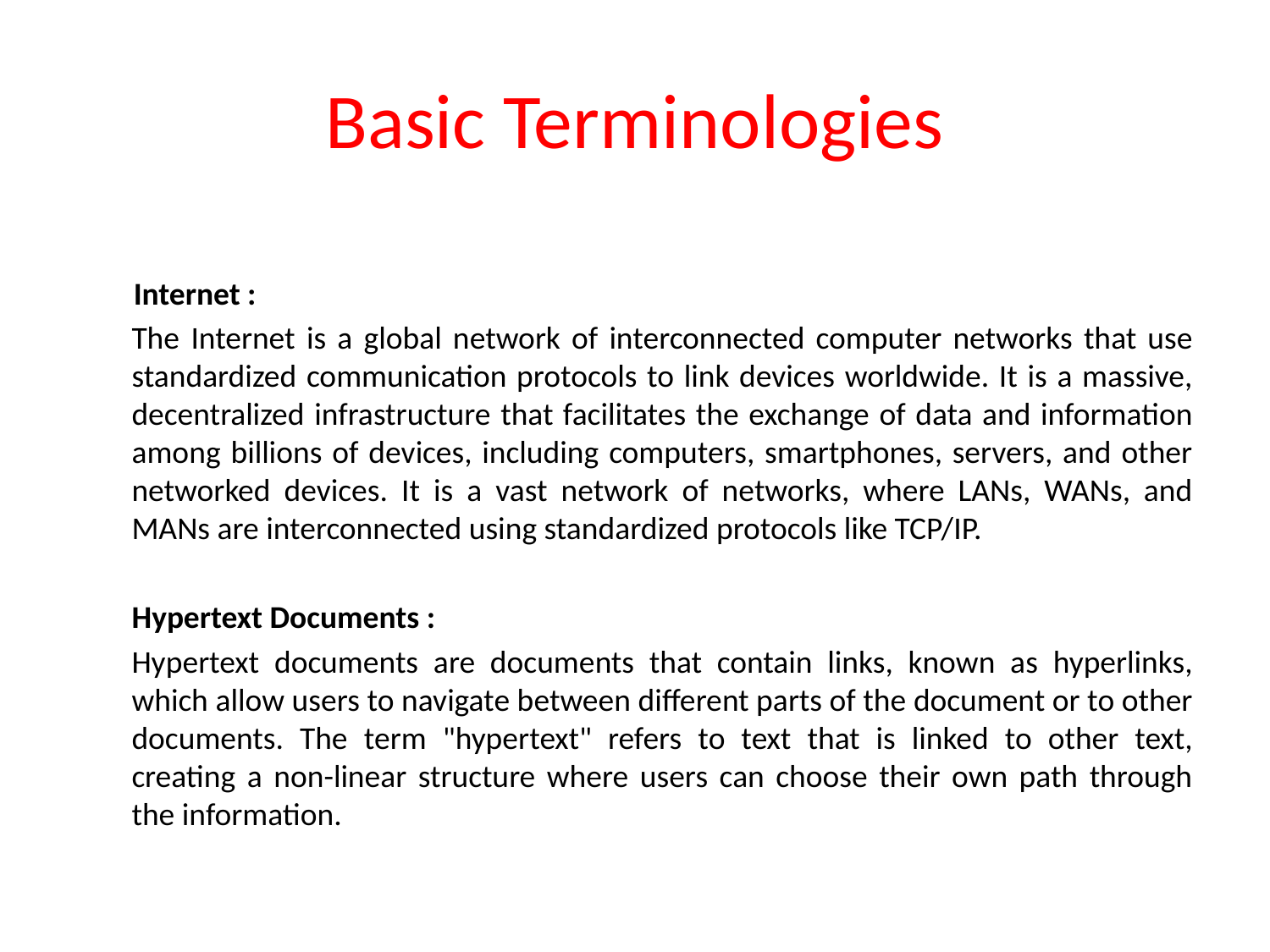

# Basic Terminologies

        Internet :
The Internet is a global network of interconnected computer networks that use standardized communication protocols to link devices worldwide. It is a massive, decentralized infrastructure that facilitates the exchange of data and information among billions of devices, including computers, smartphones, servers, and other networked devices. It is a vast network of networks, where LANs, WANs, and MANs are interconnected using standardized protocols like TCP/IP.

Hypertext Documents :
Hypertext documents are documents that contain links, known as hyperlinks, which allow users to navigate between different parts of the document or to other documents. The term "hypertext" refers to text that is linked to other text, creating a non-linear structure where users can choose their own path through the information.